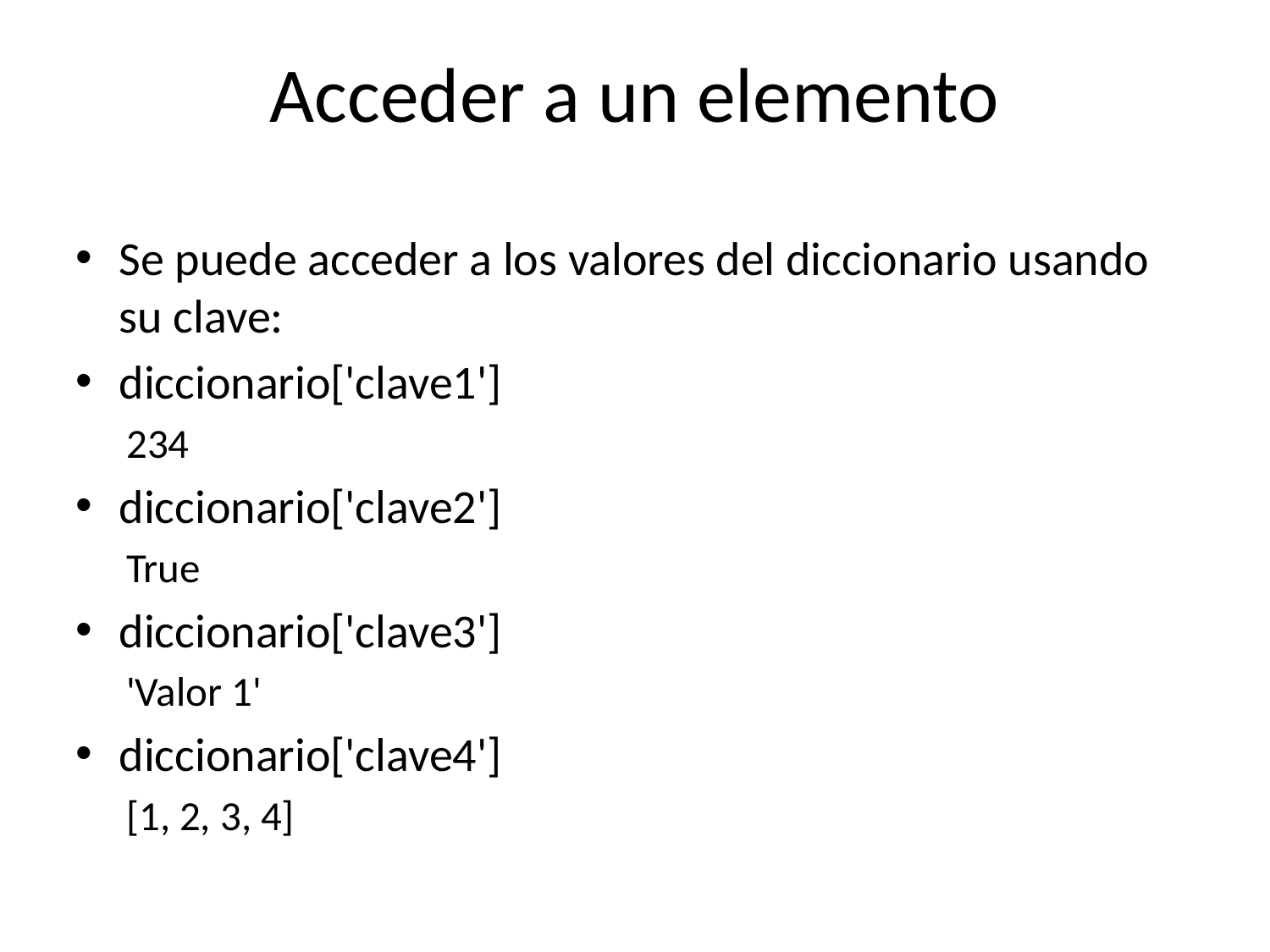

# Acceder a un elemento
Se puede acceder a los valores del diccionario usando su clave:
diccionario['clave1']
234
diccionario['clave2']
True
diccionario['clave3']
'Valor 1'
diccionario['clave4']
[1, 2, 3, 4]